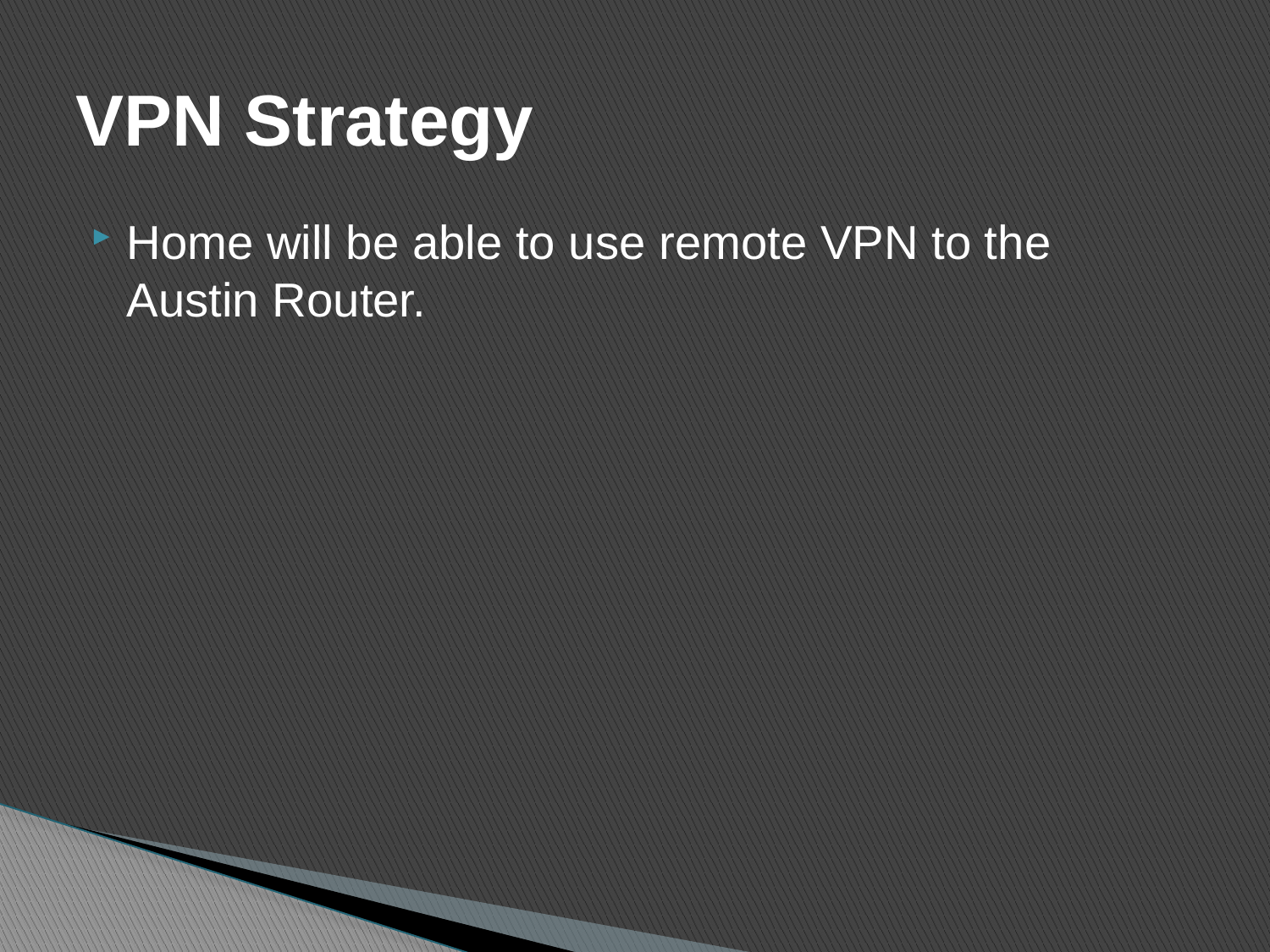

# VPN Strategy
Home will be able to use remote VPN to the Austin Router.